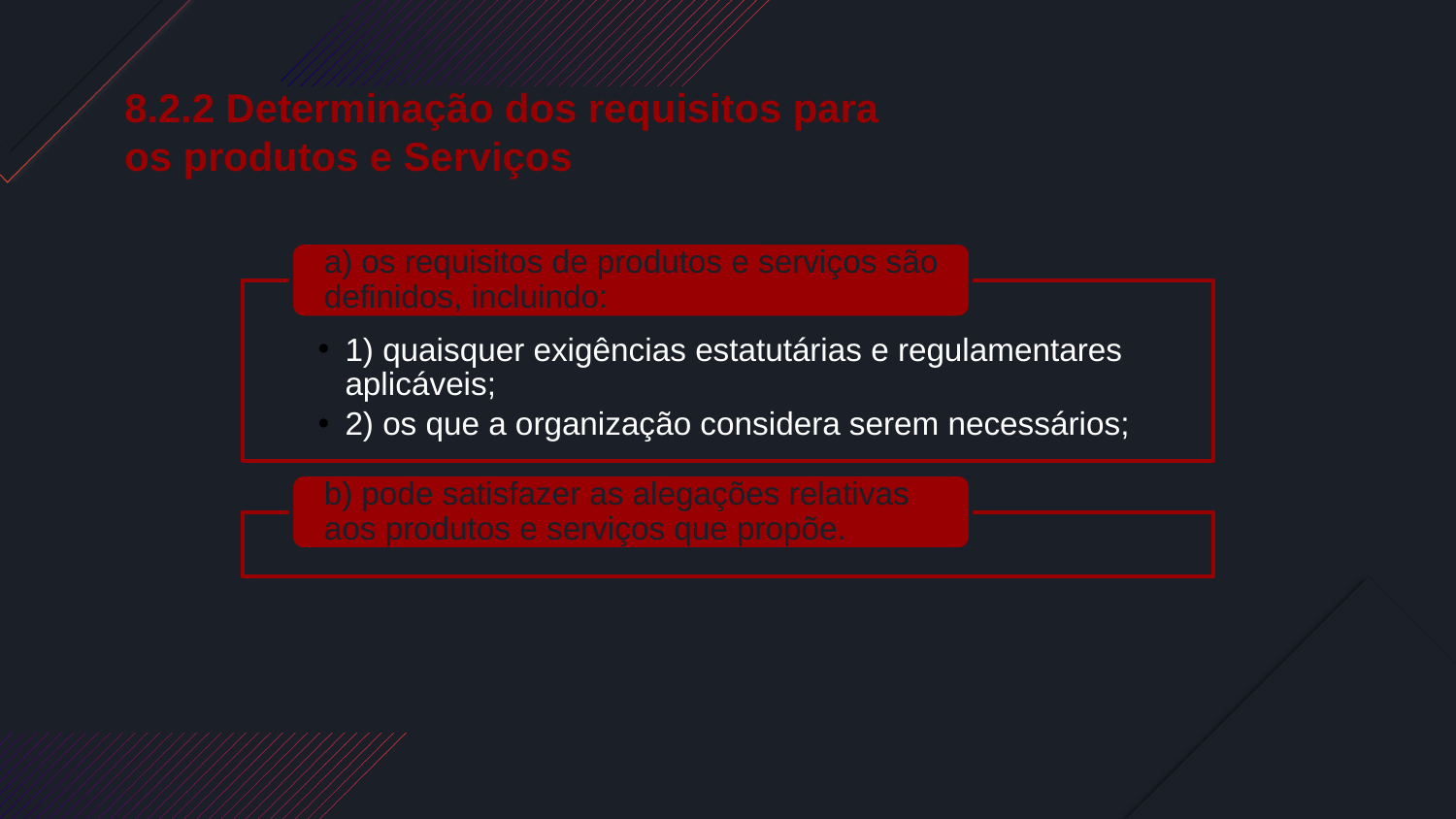

8.2.2 Determinação dos requisitos para os produtos e Serviços
1) quaisquer exigências estatutárias e regulamentares aplicáveis;
2) os que a organização considera serem necessários;
a) os requisitos de produtos e serviços são definidos, incluindo:
b) pode satisfazer as alegações relativas aos produtos e serviços que propõe.